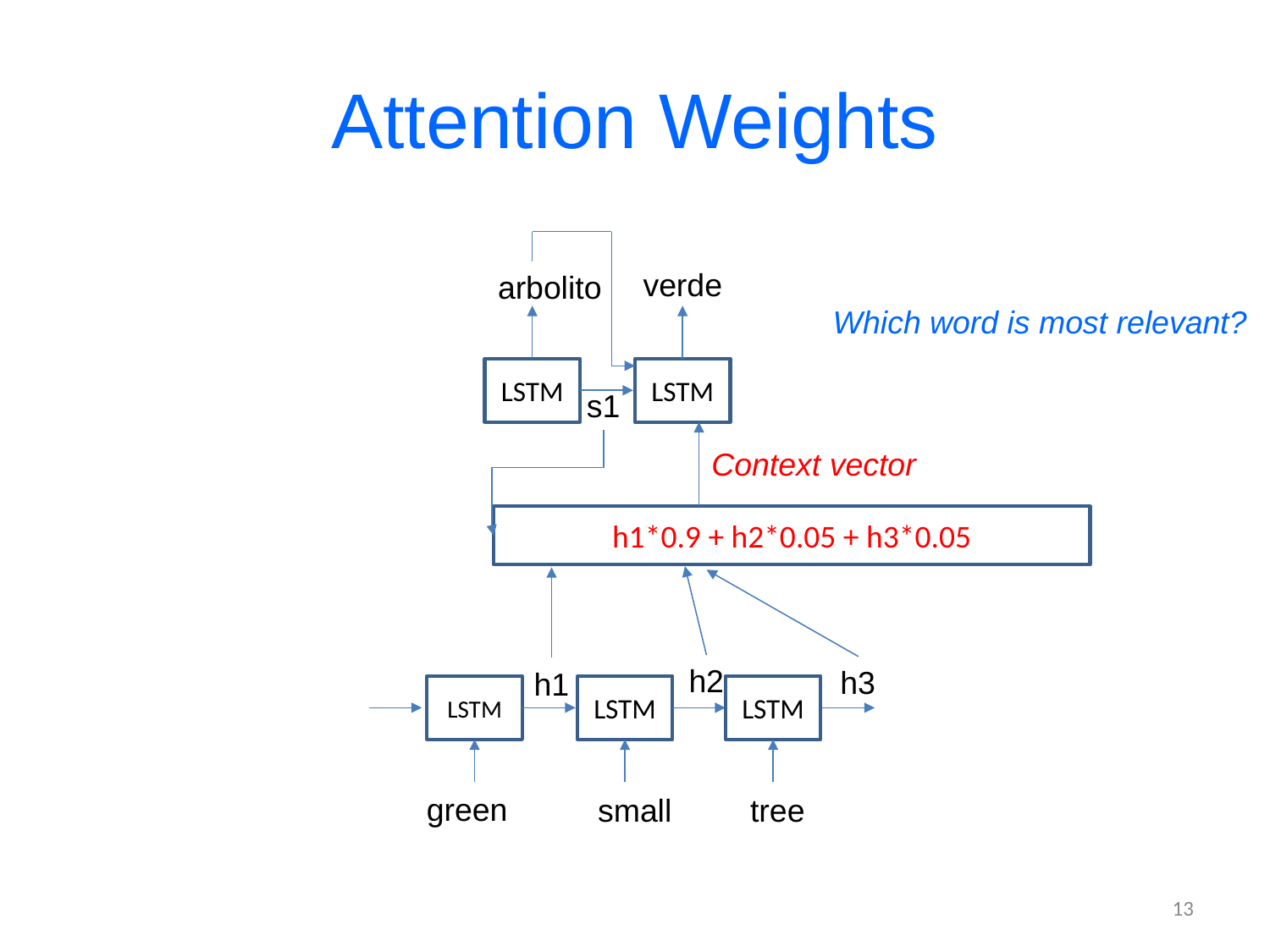

# Attention Weights
verde
arbolito
Which word is most relevant?
LSTM
LSTM
s1
Context vector
h1*0.9 + h2*0.05 + h3*0.05
h2
h3
h1
LSTM
LSTM
LSTM
green
small
tree
13